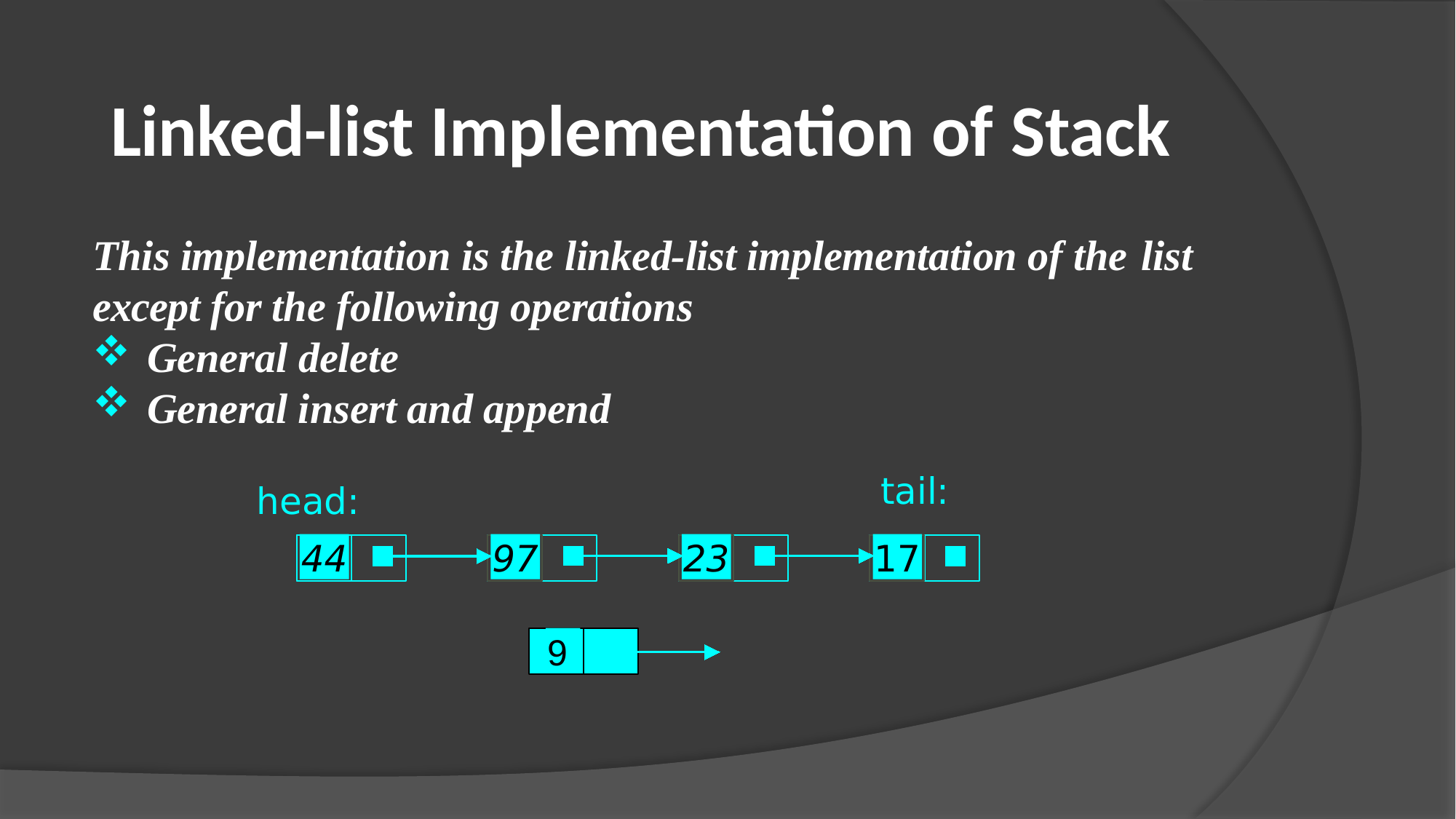

# Linked-list Implementation of Stack
This implementation is the linked-list implementation of the list
except for the following operations
General delete
General insert and append
tail:
head:
44
97
23
17

9